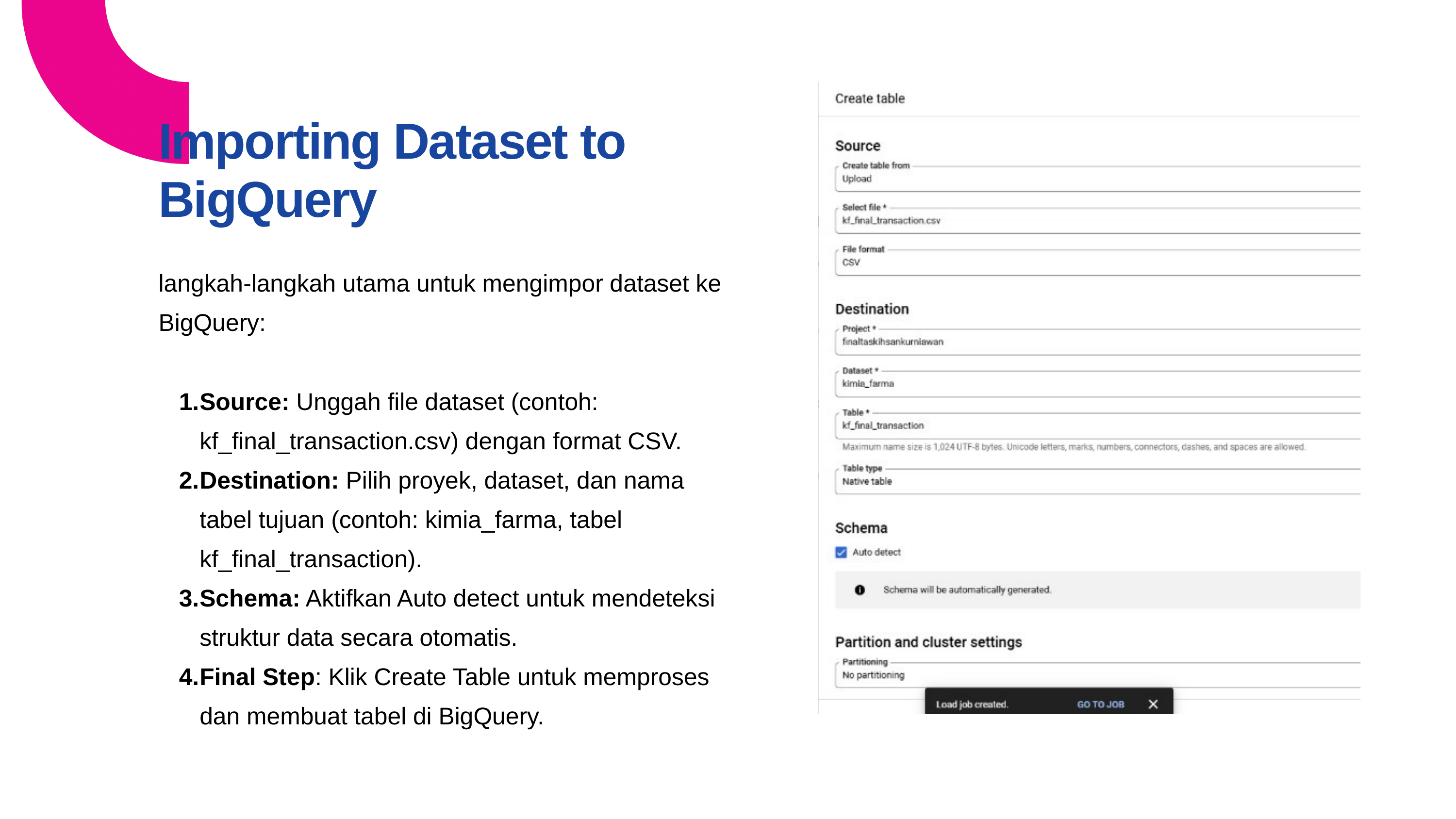

Importing Dataset to BigQuery
langkah-langkah utama untuk mengimpor dataset ke BigQuery:

Source: Unggah file dataset (contoh: kf_final_transaction.csv) dengan format CSV.
Destination: Pilih proyek, dataset, dan nama tabel tujuan (contoh: kimia_farma, tabel kf_final_transaction).
Schema: Aktifkan Auto detect untuk mendeteksi struktur data secara otomatis.
Final Step: Klik Create Table untuk memproses dan membuat tabel di BigQuery.